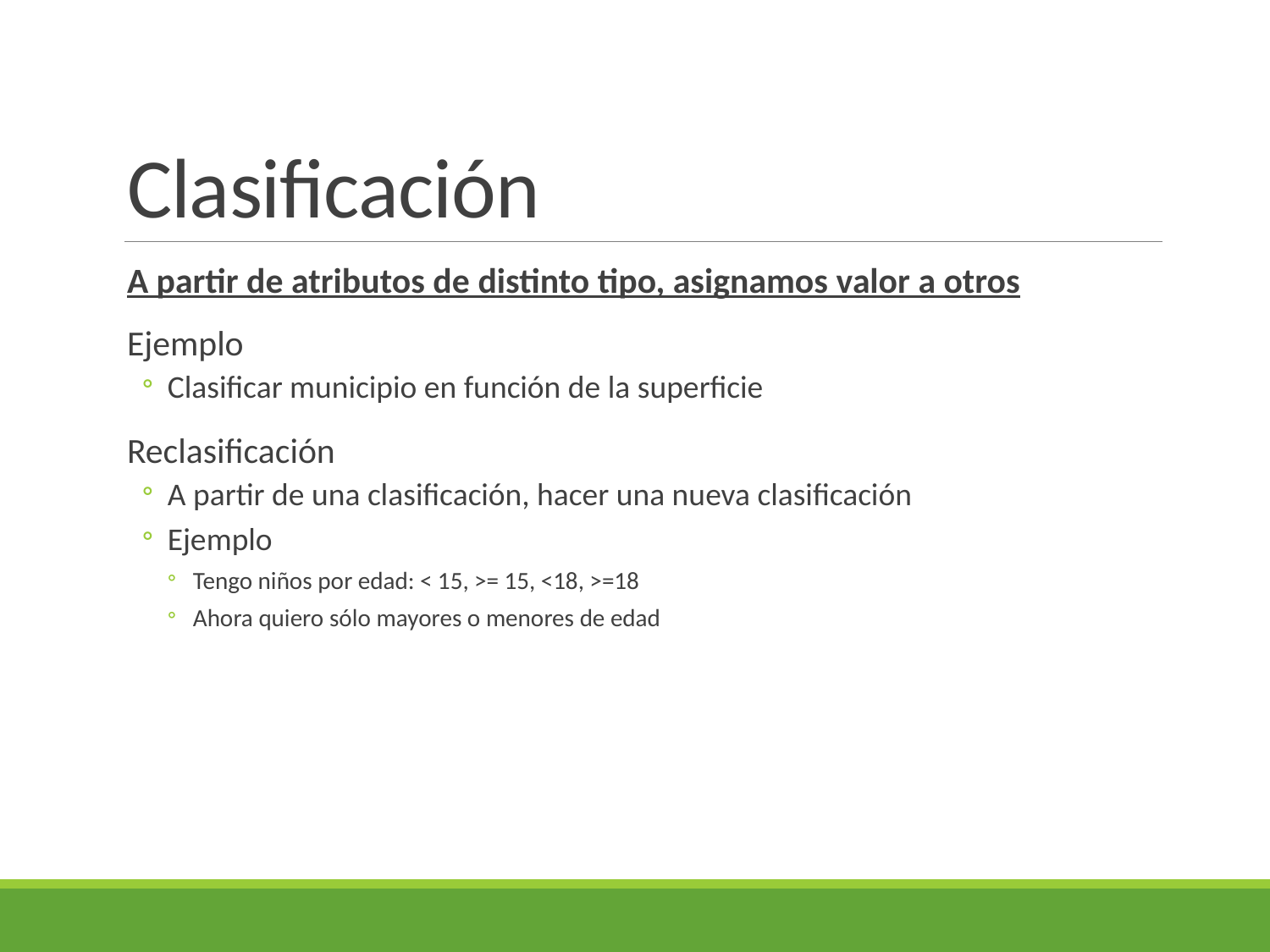

# Clasificación
A partir de atributos de distinto tipo, asignamos valor a otros
Ejemplo
Clasificar municipio en función de la superficie
Reclasificación
A partir de una clasificación, hacer una nueva clasificación
Ejemplo
Tengo niños por edad: < 15, >= 15, <18, >=18
Ahora quiero sólo mayores o menores de edad